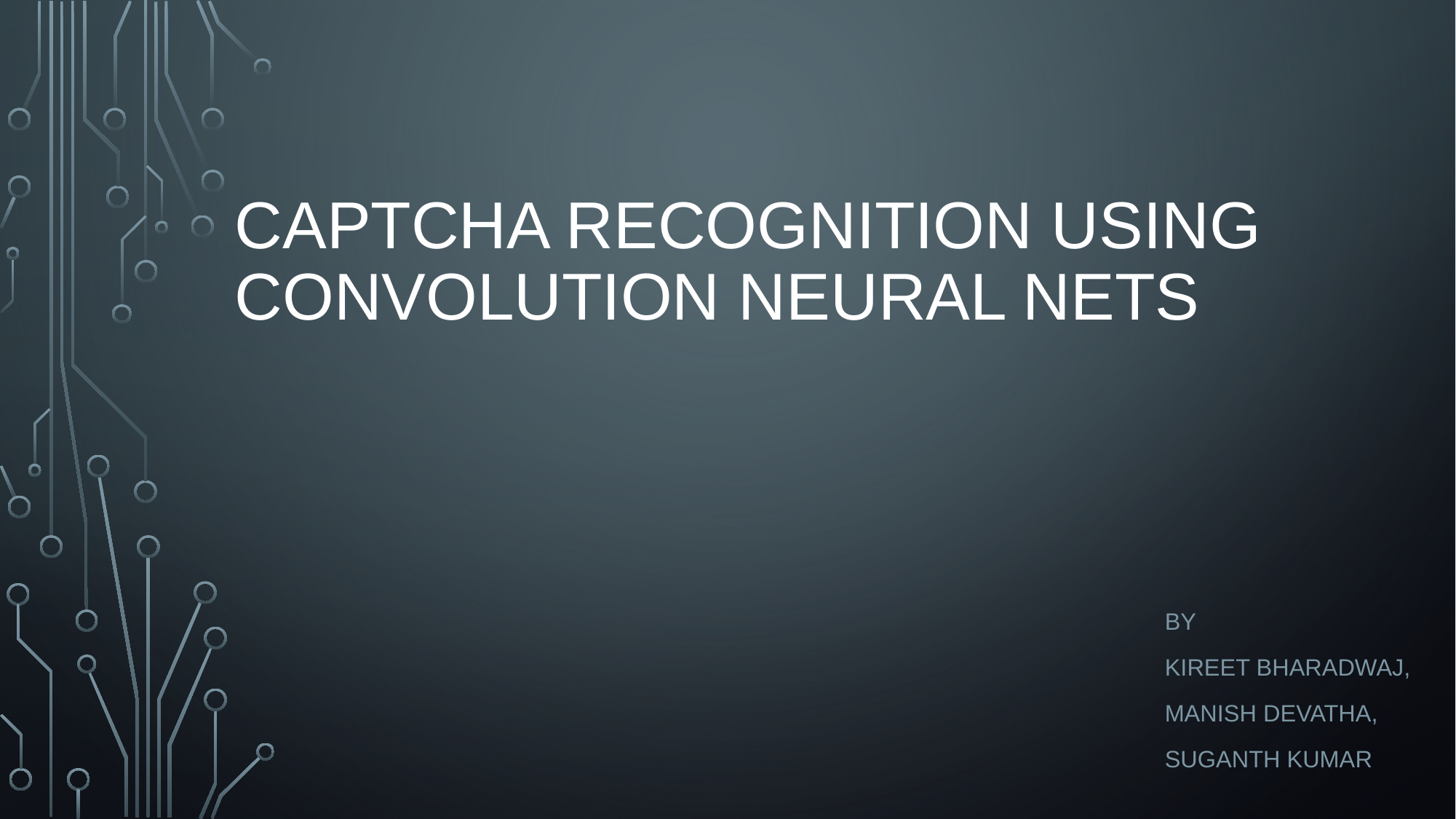

# CAPTCHA recognition using convolution neural nets
By
Kireet Bharadwaj,
Manish Devatha,
Suganth Kumar